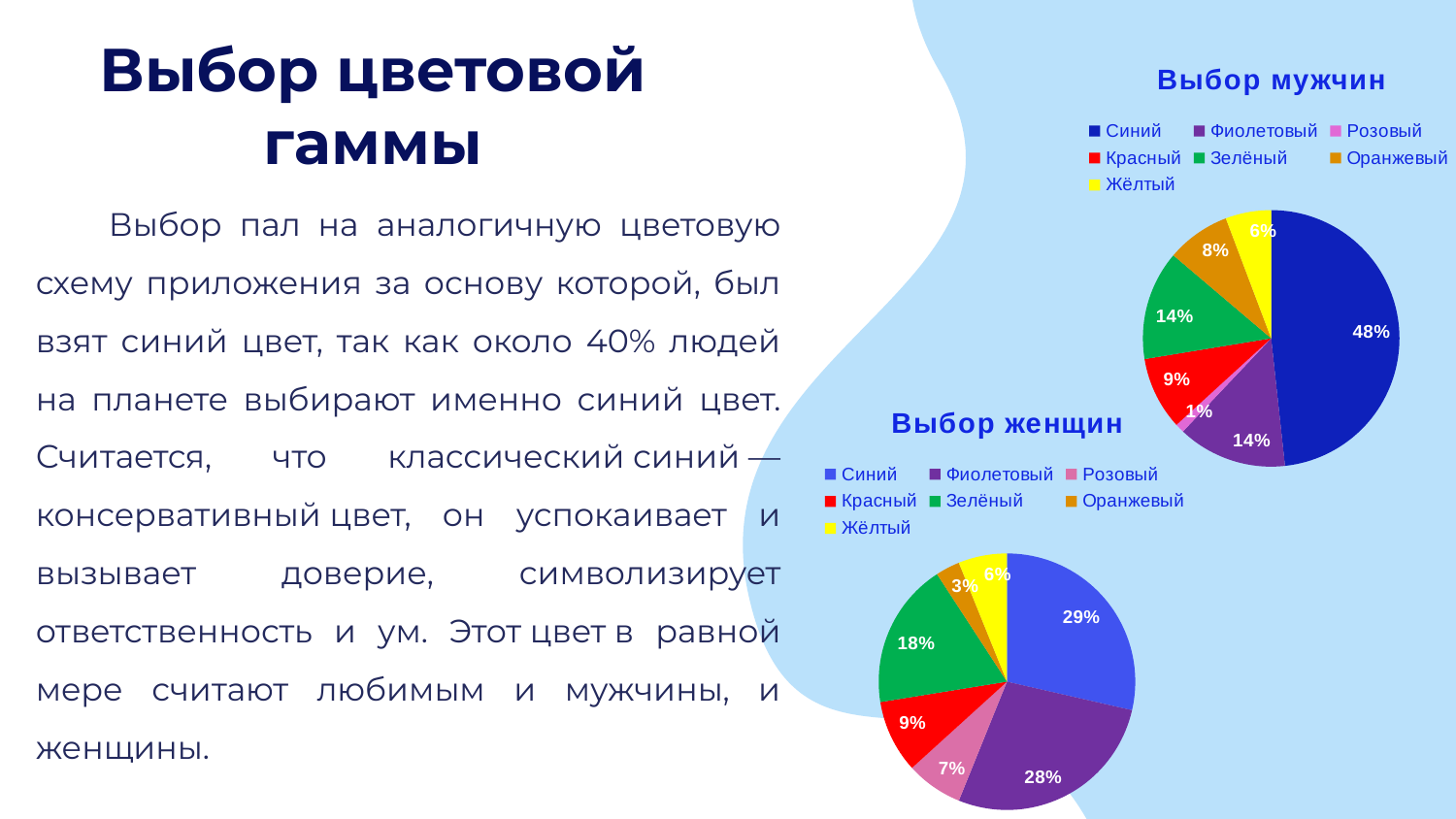

# Выбор цветовой гаммы

### Chart: Выбор мужчин

| Category |  |
|---|---|
| Синий | 42.0 |
| Фиолетовый | 12.0 |
| Розовый | 1.0 |
| Красный | 8.0 |
| Зелёный | 12.0 |
| Оранжевый  | 7.0 |
| Жёлтый | 5.0 |
Выбор пал на аналогичную цветовую схему приложения за основу которой, был взят синий цвет, так как около 40% людей на планете выбирают именно синий цвет. Считается, что классический синий — консервативный цвет, он успокаивает и вызывает доверие, символизирует ответственность и ум. Этот цвет в равной мере считают любимым и мужчины, и женщины.

### Chart: Выбор женщин

| Category |  |
|---|---|
| Синий | 28.0 |
| Фиолетовый | 27.0 |
| Розовый | 7.0 |
| Красный | 9.0 |
| Зелёный | 18.0 |
| Оранжевый  | 3.0 |
| Жёлтый | 6.0 |